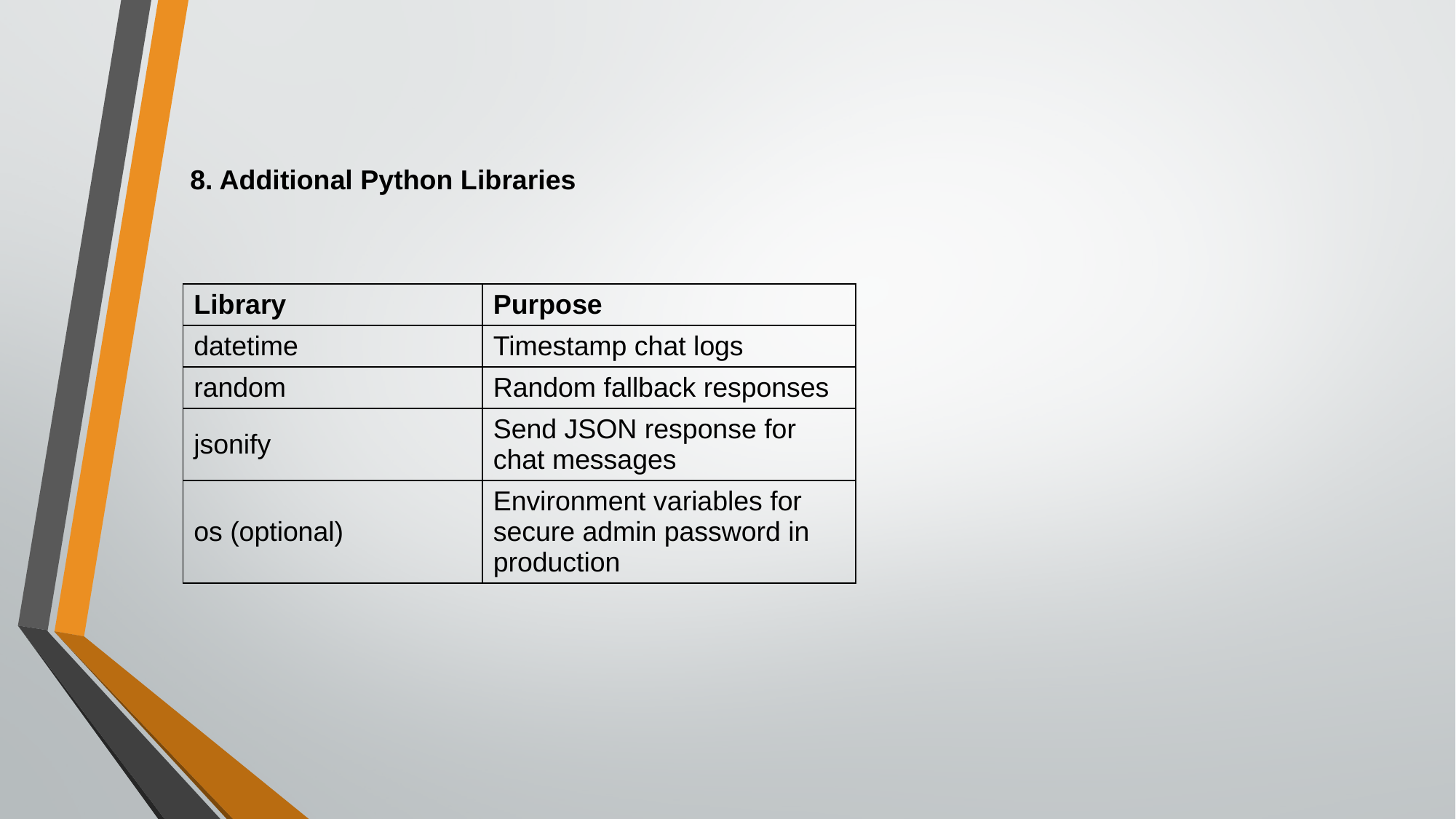

8. Additional Python Libraries

| Library | Purpose |
| --- | --- |
| datetime | Timestamp chat logs |
| random | Random fallback responses |
| jsonify | Send JSON response for chat messages |
| os (optional) | Environment variables for secure admin password in production |